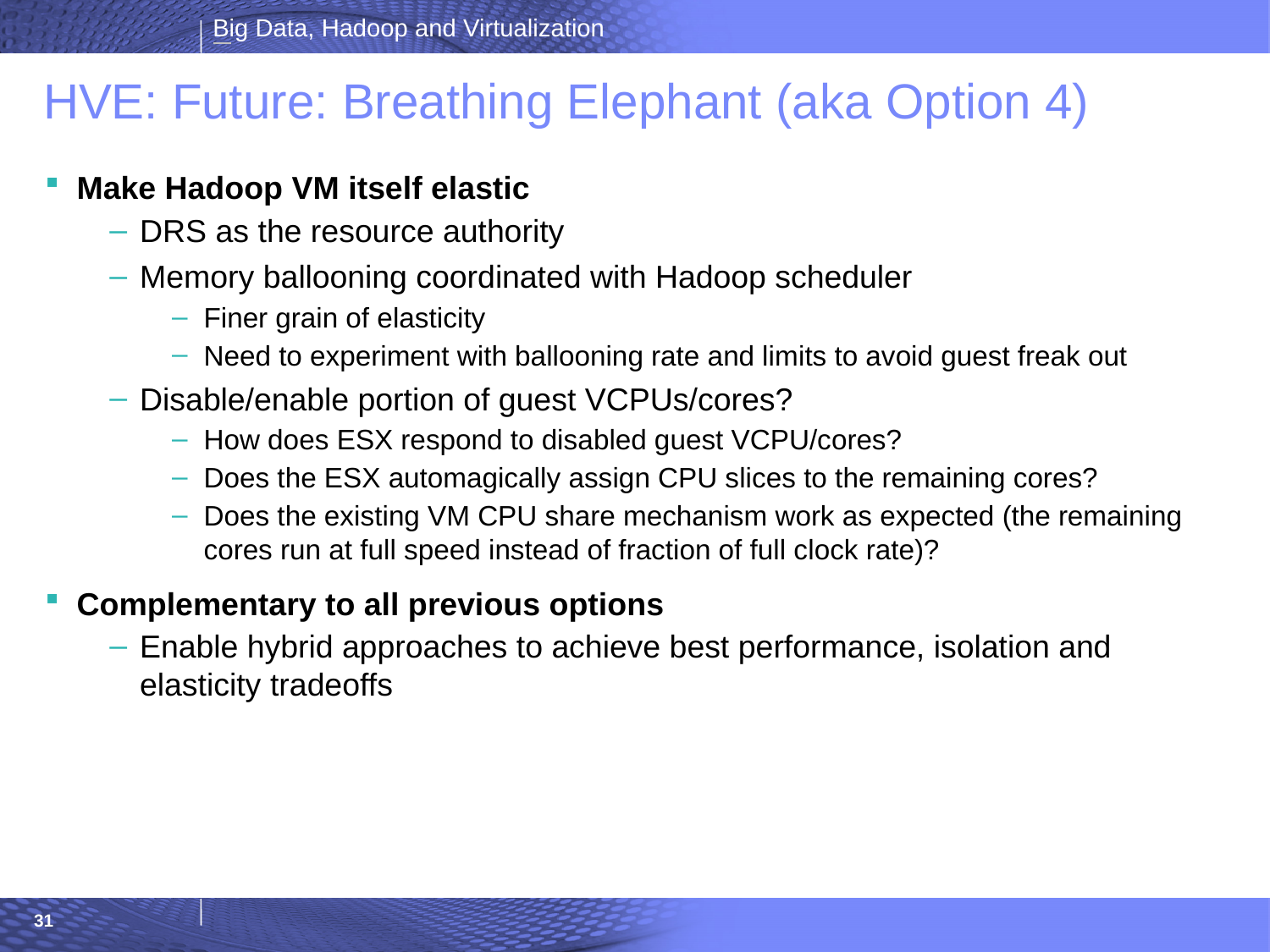

# HVE: Future: Breathing Elephant (aka Option 4)
Make Hadoop VM itself elastic
DRS as the resource authority
Memory ballooning coordinated with Hadoop scheduler
Finer grain of elasticity
Need to experiment with ballooning rate and limits to avoid guest freak out
Disable/enable portion of guest VCPUs/cores?
How does ESX respond to disabled guest VCPU/cores?
Does the ESX automagically assign CPU slices to the remaining cores?
Does the existing VM CPU share mechanism work as expected (the remaining cores run at full speed instead of fraction of full clock rate)?
Complementary to all previous options
Enable hybrid approaches to achieve best performance, isolation and elasticity tradeoffs
31